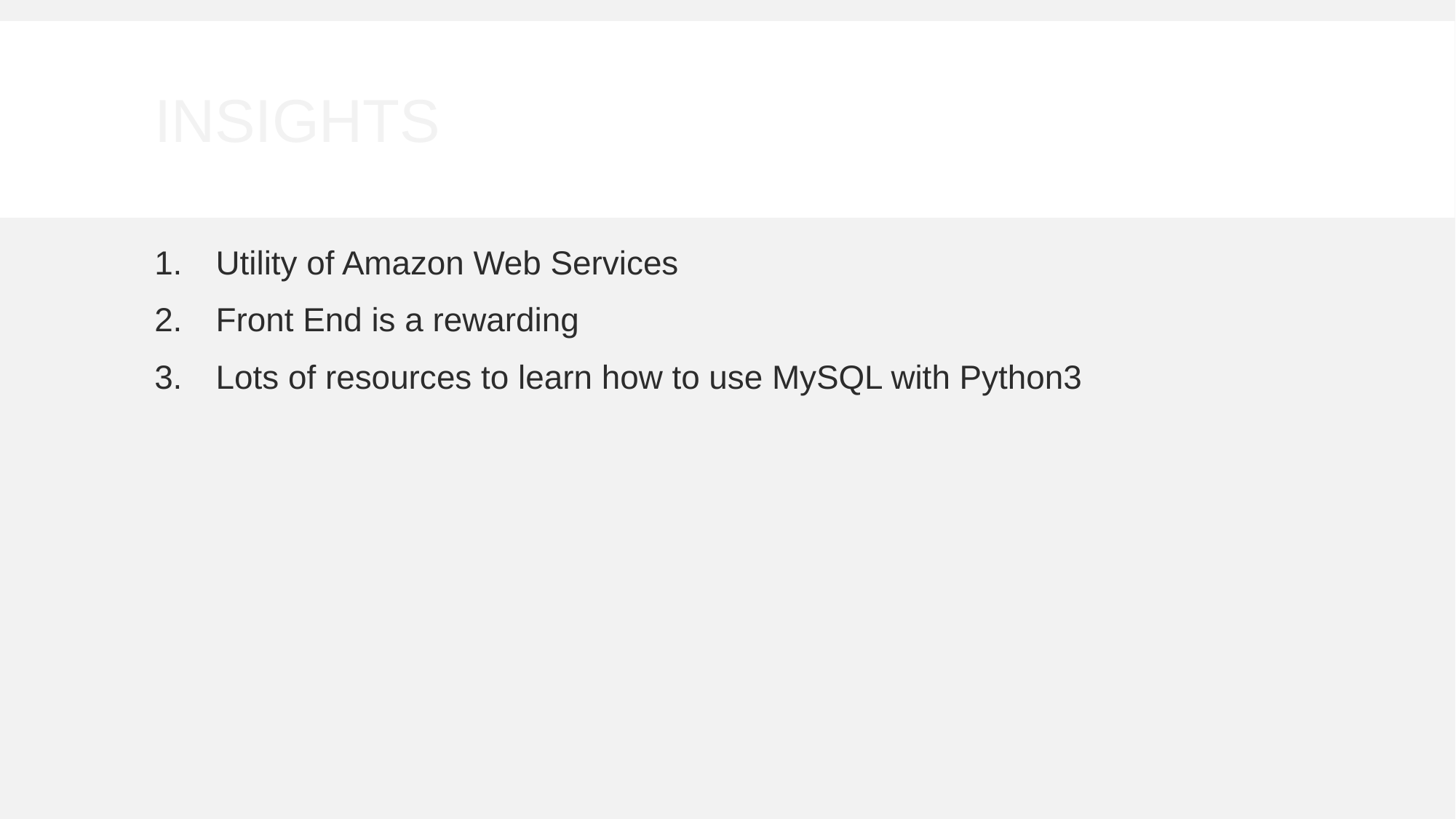

# Insights
Utility of Amazon Web Services
Front End is a rewarding
Lots of resources to learn how to use MySQL with Python3